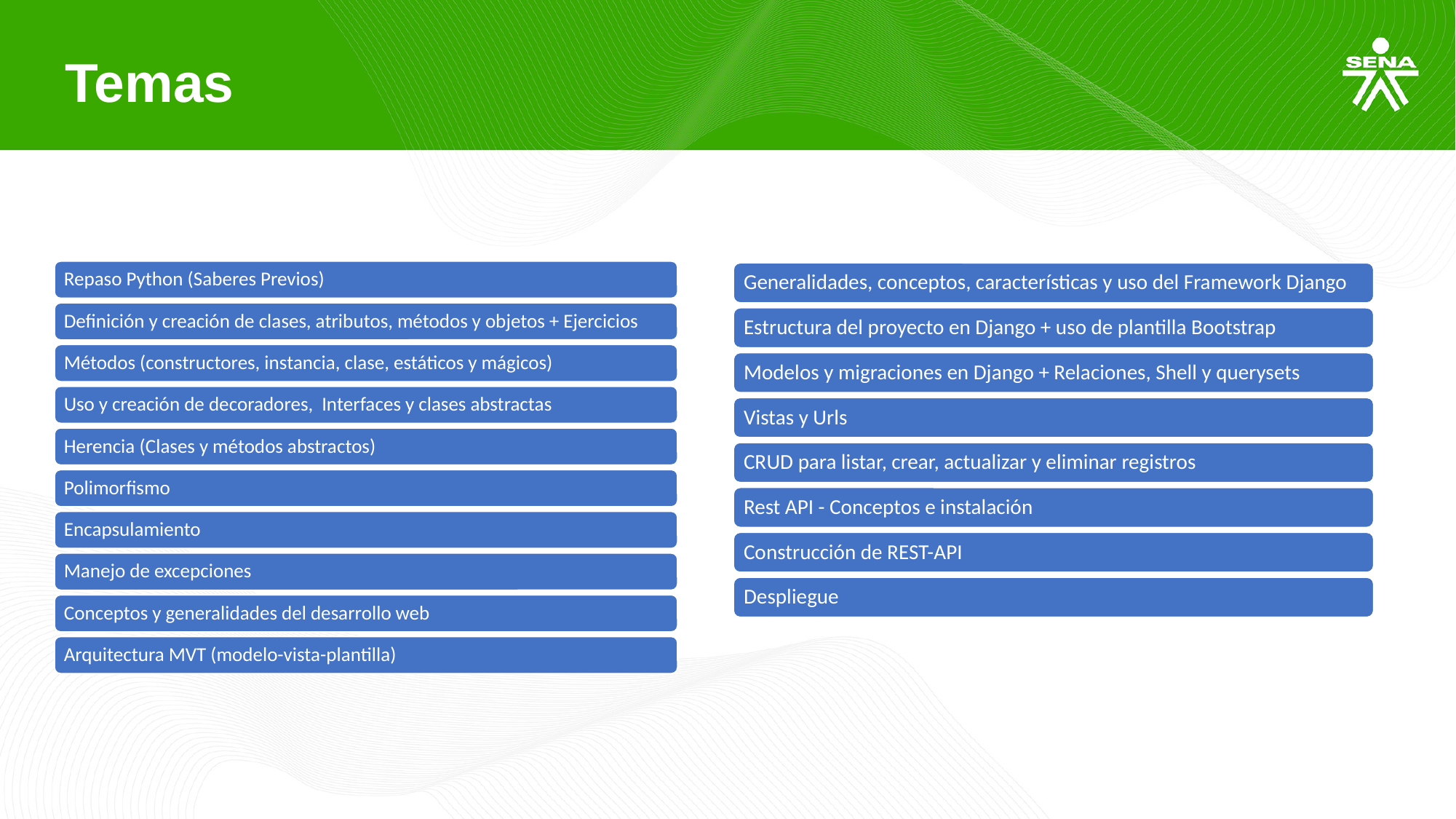

Temas
Generalidades, conceptos, características y uso del Framework Django
Estructura del proyecto en Django + uso de plantilla Bootstrap
Modelos y migraciones en Django + Relaciones, Shell y querysets
Vistas y Urls
CRUD para listar, crear, actualizar y eliminar registros
Rest API - Conceptos e instalación
Construcción de REST-API
Despliegue
Repaso Python (Saberes Previos)
Definición y creación de clases, atributos, métodos y objetos + Ejercicios
Métodos (constructores, instancia, clase, estáticos y mágicos)
Uso y creación de decoradores,  Interfaces y clases abstractas
Herencia (Clases y métodos abstractos)
Polimorfismo
Encapsulamiento
Manejo de excepciones
Conceptos y generalidades del desarrollo web
Arquitectura MVT (modelo-vista-plantilla)